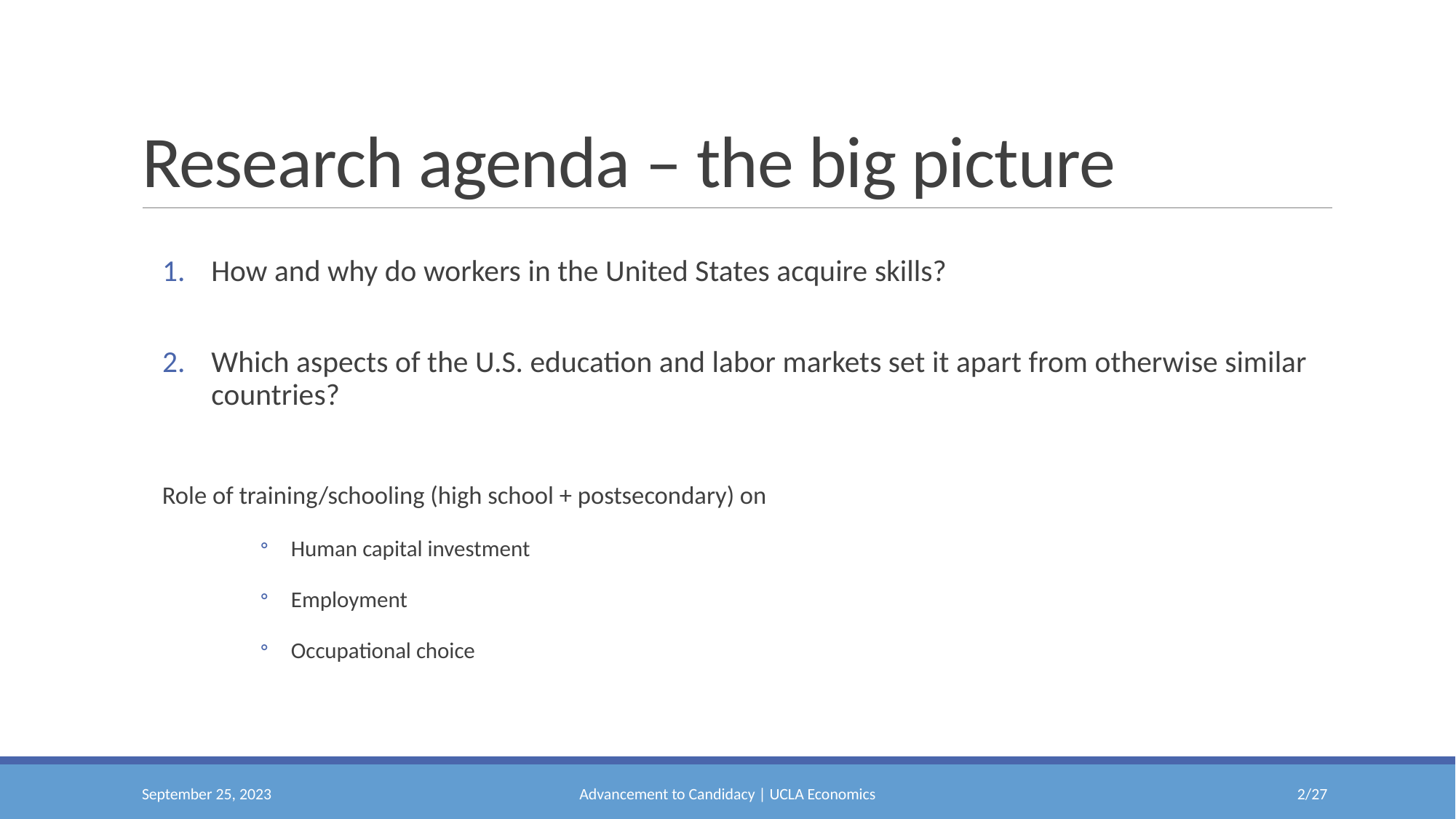

# Research agenda – the big picture

How and why do workers in the United States acquire skills?

Which aspects of the U.S. education and labor markets set it apart from otherwise similar countries?

Role of training/schooling (high school + postsecondary) on
Human capital investment
Employment
Occupational choice

September 25, 2023
Advancement to Candidacy | UCLA Economics
2/27